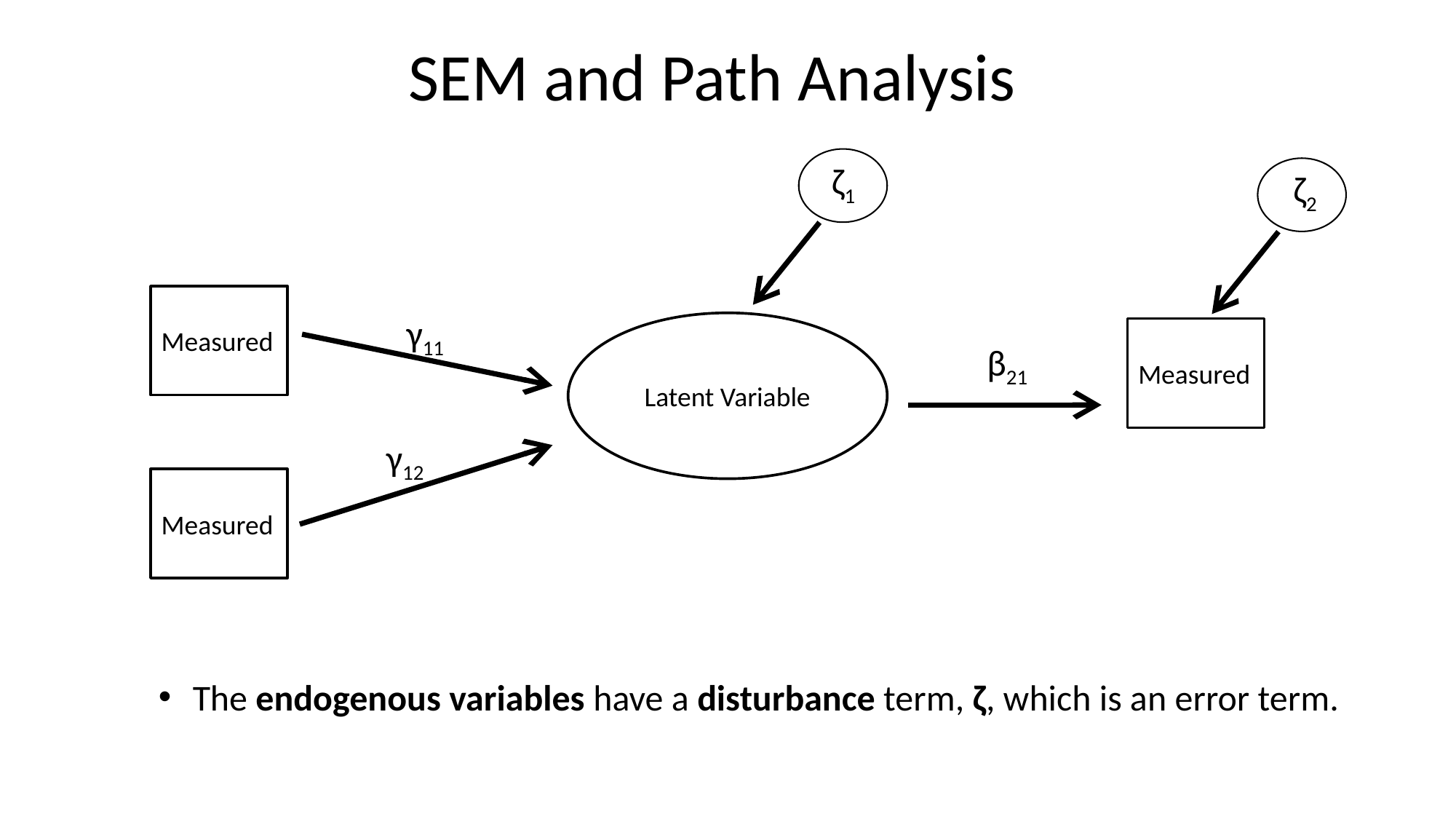

# SEM and Path Analysis

ζ1

ζ2

Measured

γ11

Measured

β21
Latent Variable
γ12

Measured

The endogenous variables have a disturbance term, ζ, which is an error term.